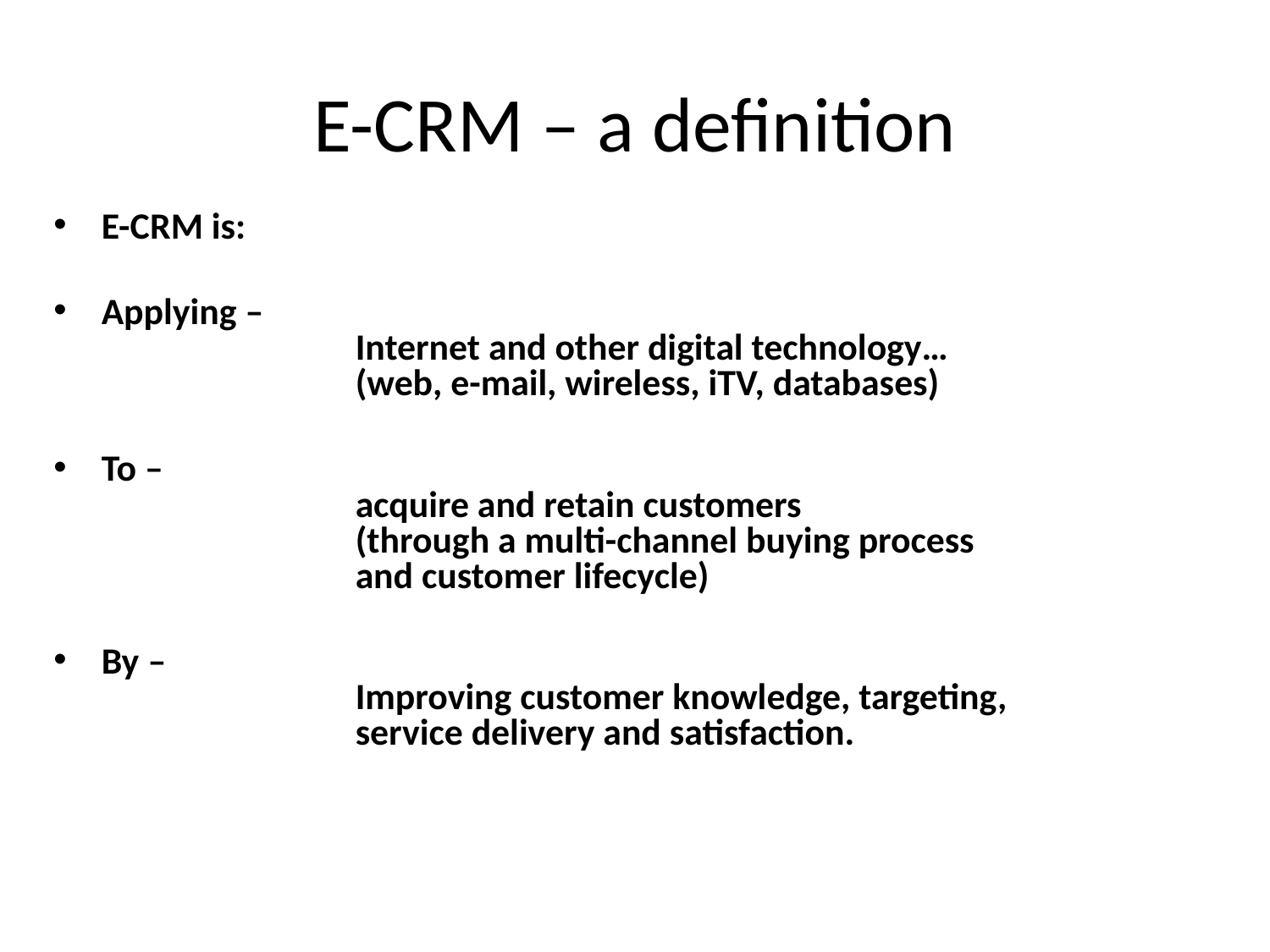

# E-CRM – a definition
E-CRM is:

Applying –
		Internet and other digital technology…
		(web, e-mail, wireless, iTV, databases)

To –
		acquire and retain customers
		(through a multi-channel buying process
		and customer lifecycle)

By –
		Improving customer knowledge, targeting,
		service delivery and satisfaction.